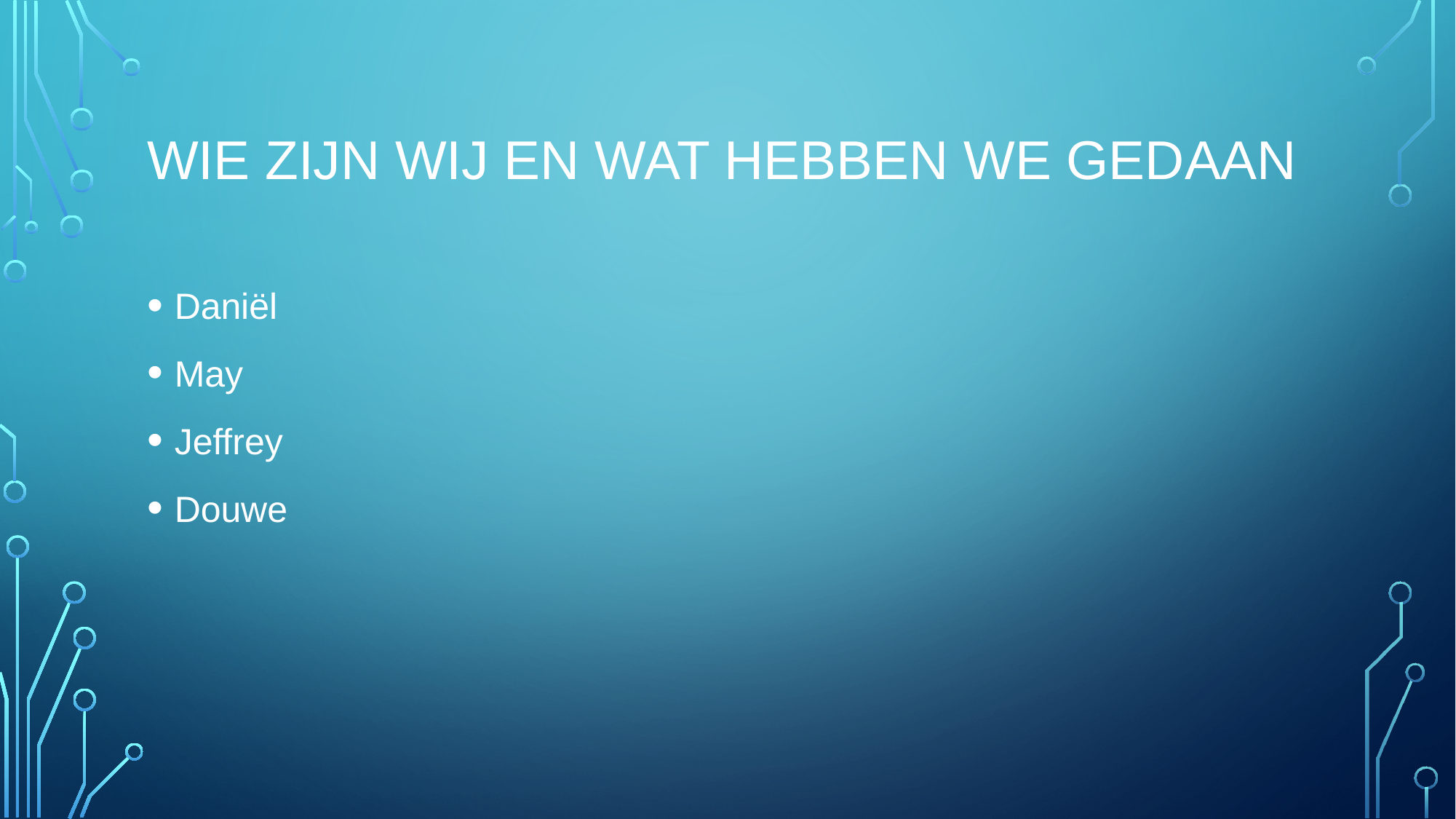

# Wie zijn wij en wat hebben we gedaan
Daniël
May
Jeffrey
Douwe